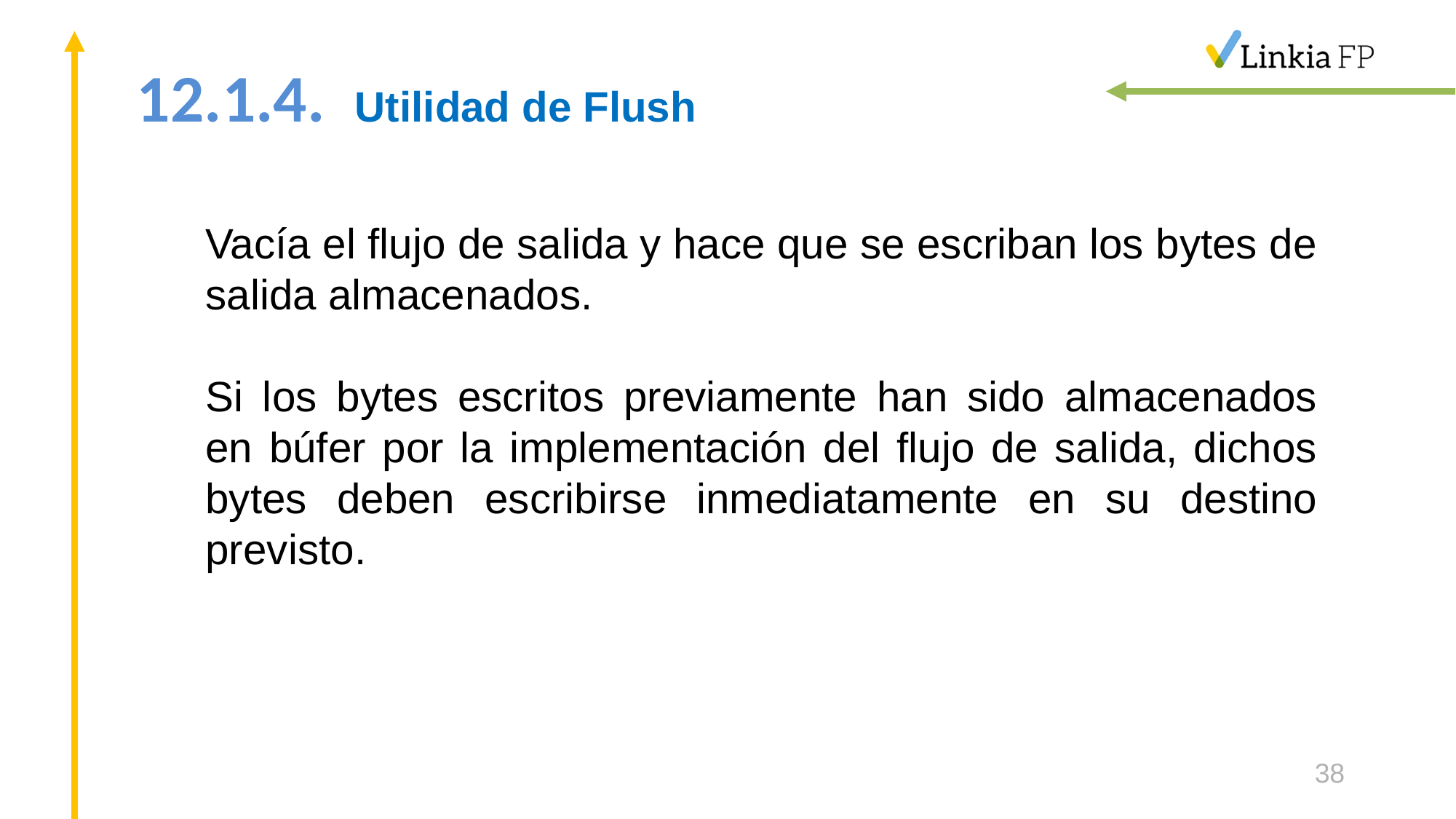

# 12.1.4.	Utilidad de Flush
Vacía el flujo de salida y hace que se escriban los bytes de salida almacenados.

Si los bytes escritos previamente han sido almacenados en búfer por la implementación del flujo de salida, dichos bytes deben escribirse inmediatamente en su destino previsto.
38